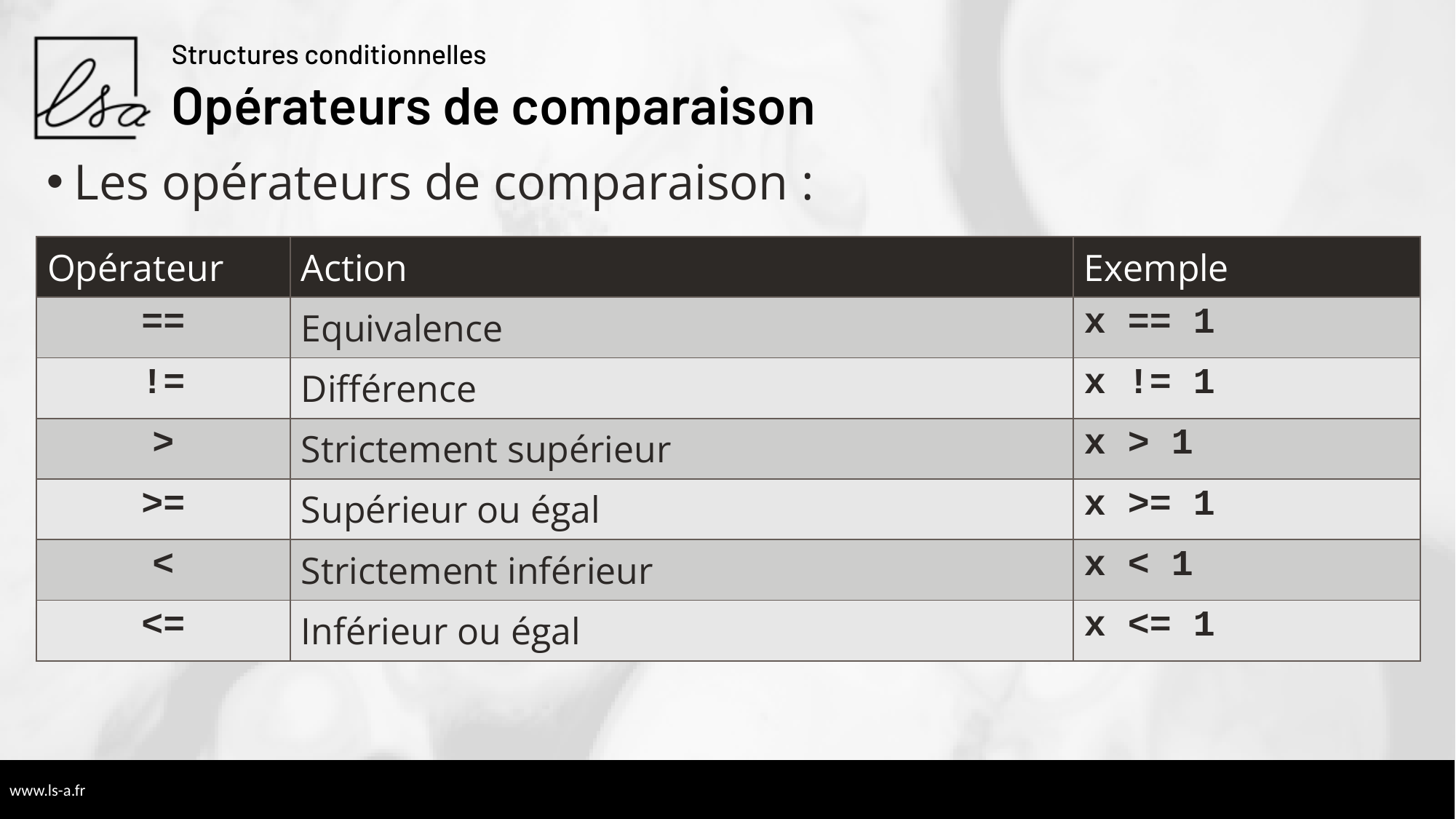

Structures conditionnelles
# Opérateurs de comparaison
Les opérateurs de comparaison :
| Opérateur | Action | Exemple |
| --- | --- | --- |
| == | Equivalence | x == 1 |
| != | Différence | x != 1 |
| > | Strictement supérieur | x > 1 |
| >= | Supérieur ou égal | x >= 1 |
| < | Strictement inférieur | x < 1 |
| <= | Inférieur ou égal | x <= 1 |